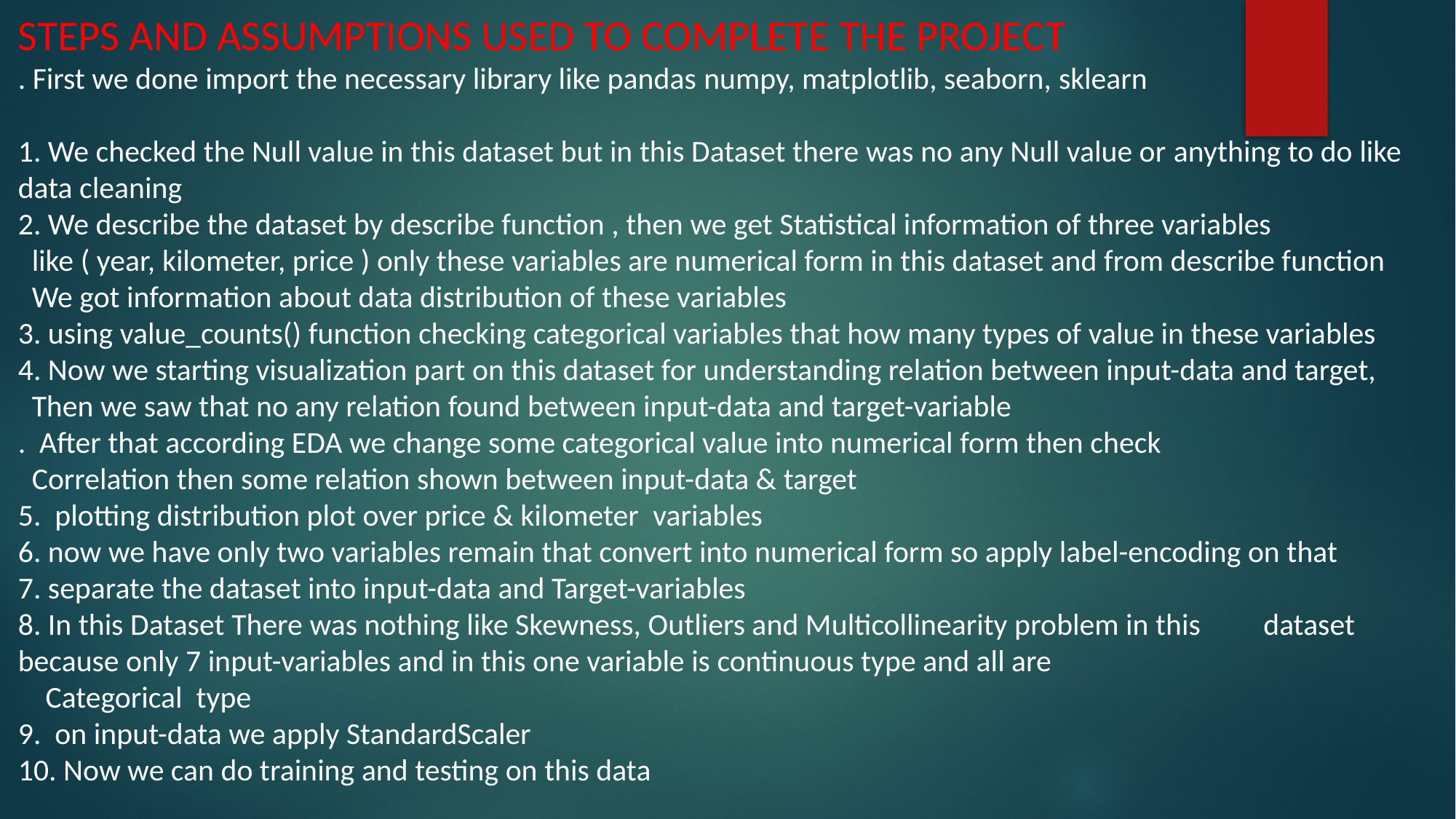

STEPS AND ASSUMPTIONS USED TO COMPLETE THE PROJECT
. First we done import the necessary library like pandas numpy, matplotlib, seaborn, sklearn

1. We checked the Null value in this dataset but in this Dataset there was no any Null value or anything to do like data cleaning
2. We describe the dataset by describe function , then we get Statistical information of three variables
  like ( year, kilometer, price ) only these variables are numerical form in this dataset and from describe function
  We got information about data distribution of these variables
3. using value_counts() function checking categorical variables that how many types of value in these variables
4. Now we starting visualization part on this dataset for understanding relation between input-data and target,
  Then we saw that no any relation found between input-data and target-variable
.  After that according EDA we change some categorical value into numerical form then check
  Correlation then some relation shown between input-data & target
5.  plotting distribution plot over price & kilometer  variables
6. now we have only two variables remain that convert into numerical form so apply label-encoding on that
7. separate the dataset into input-data and Target-variables
8. In this Dataset There was nothing like Skewness, Outliers and Multicollinearity problem in this         dataset because only 7 input-variables and in this one variable is continuous type and all are
    Categorical  type
9.  on input-data we apply StandardScaler
10. Now we can do training and testing on this data